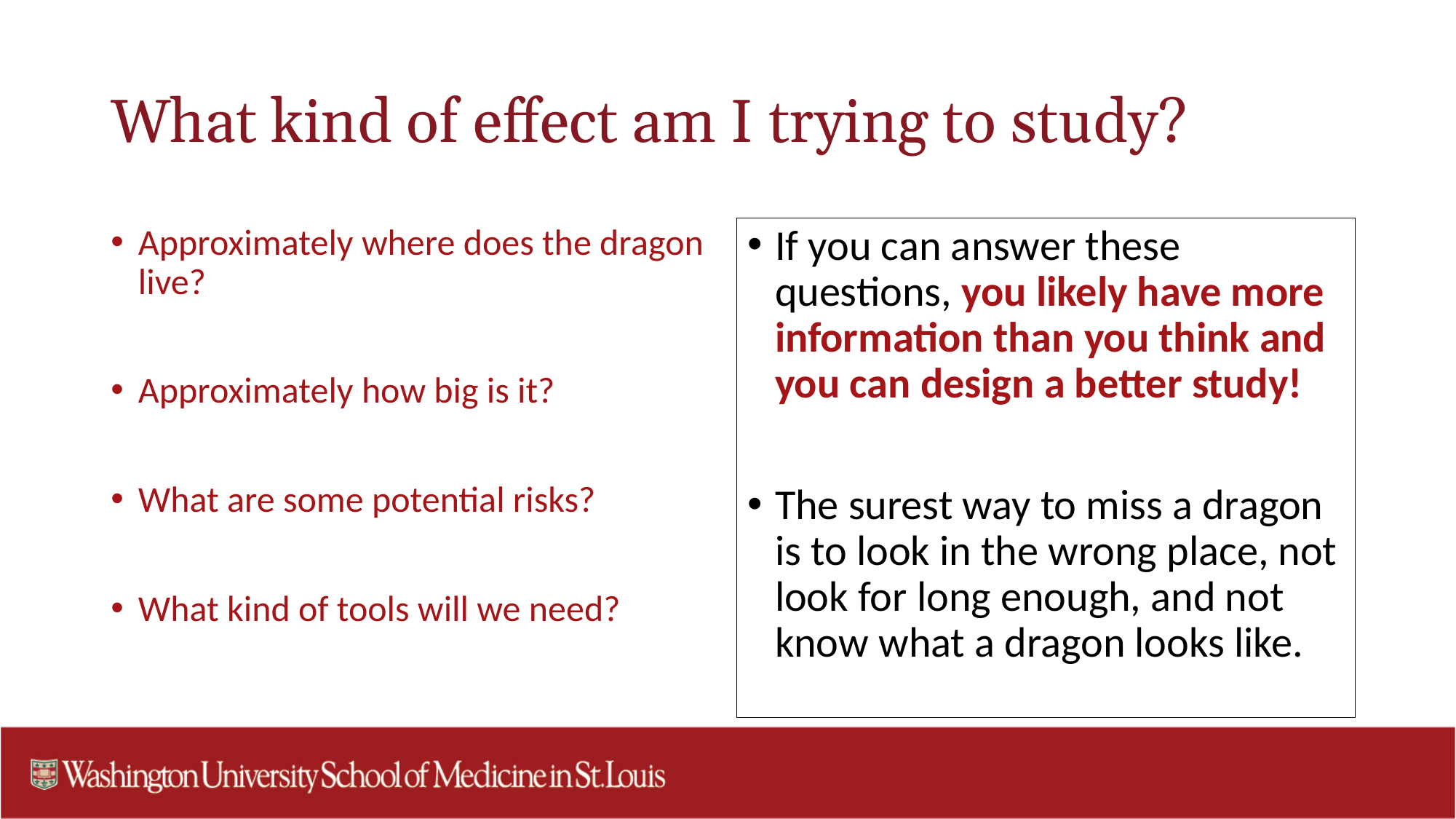

# What kind of effect am I trying to study?
Approximately where does the dragon live?

Approximately how big is it?

What are some potential risks?

What kind of tools will we need?

If you can answer these questions, you likely have more information than you think and you can design a better study!

The surest way to miss a dragon is to look in the wrong place, not look for long enough, and not know what a dragon looks like.